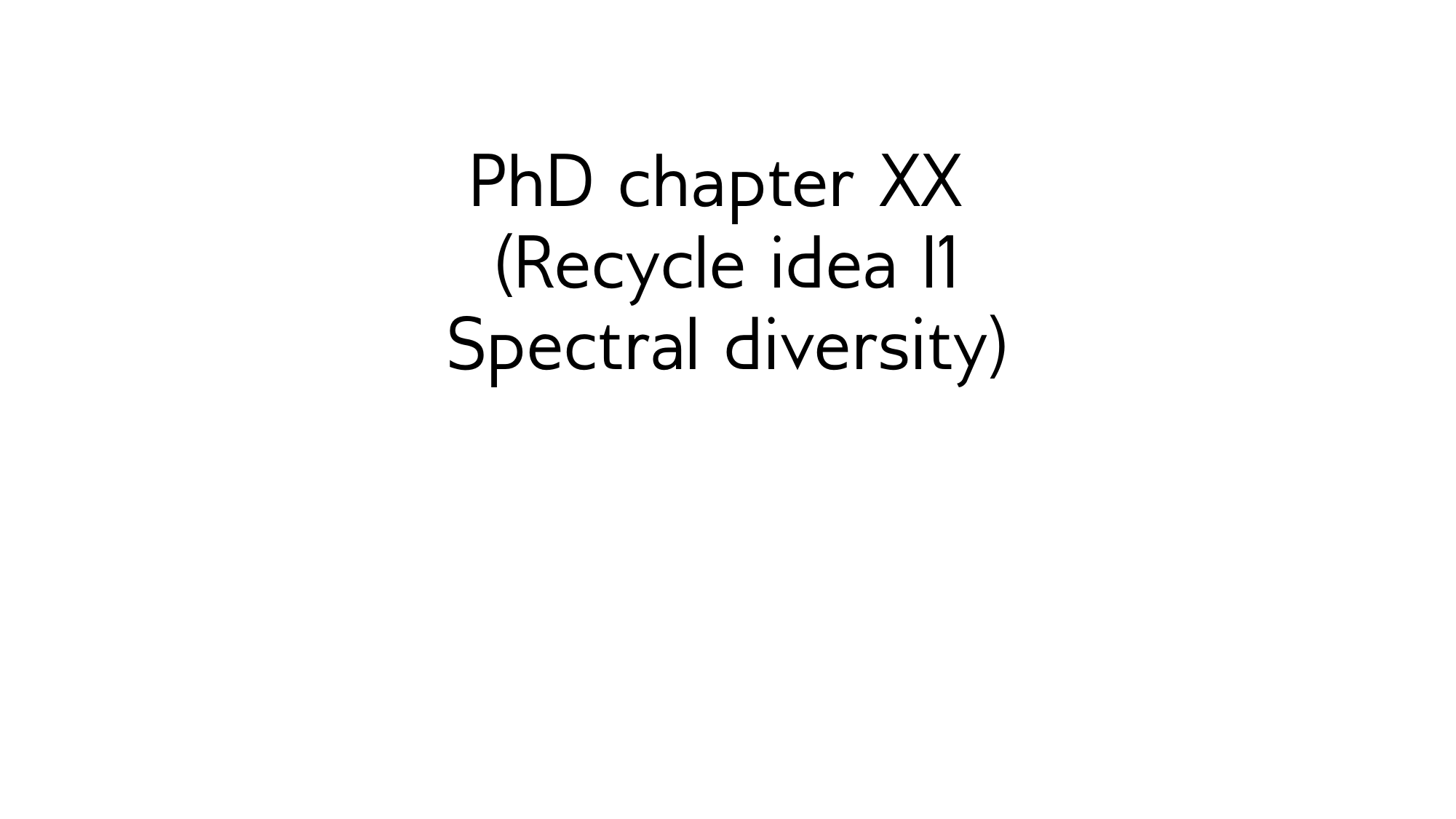

# PhD chapter XX (Recycle idea I1 Spectral diversity)